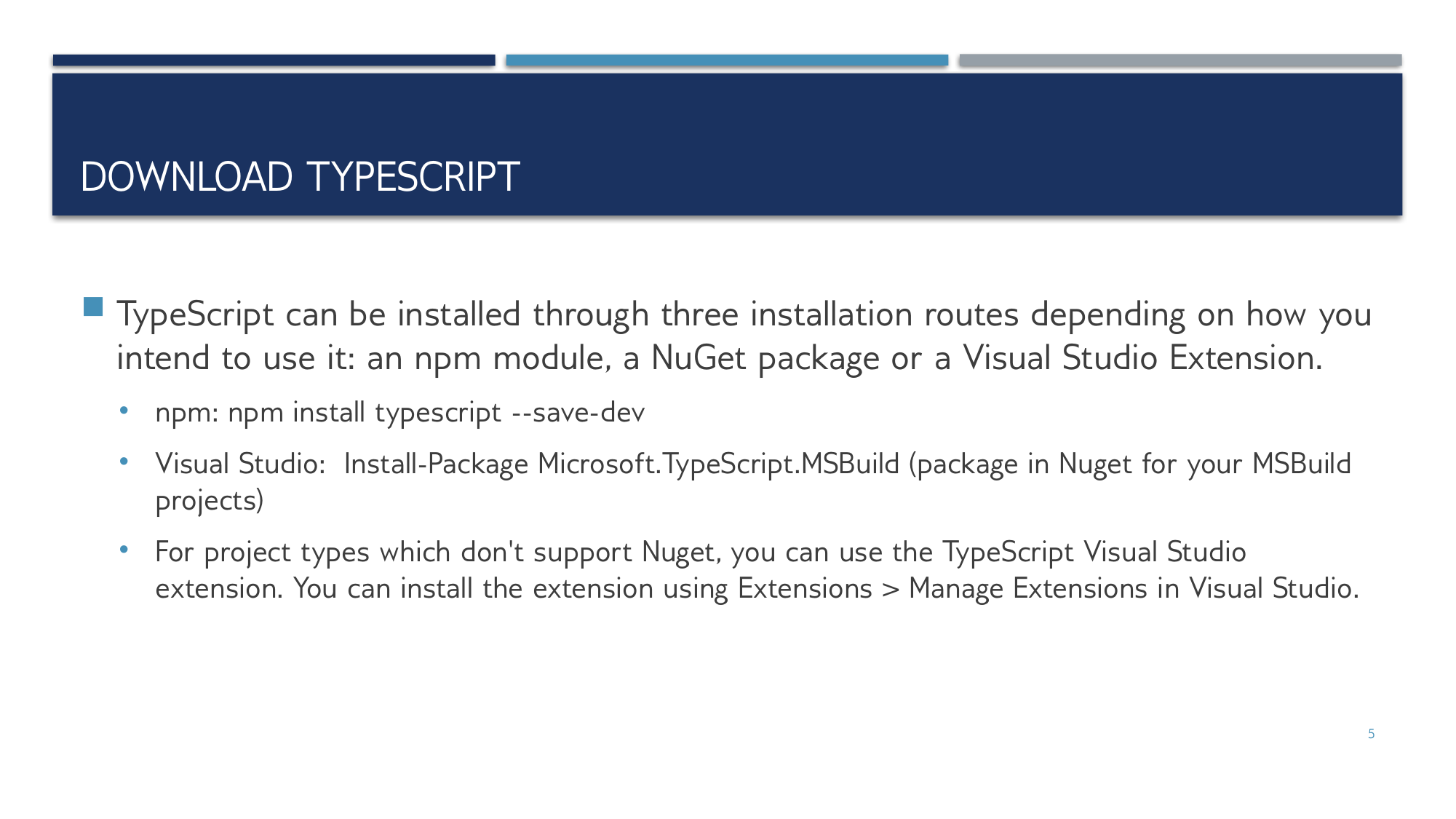

# Download TypeScript
TypeScript can be installed through three installation routes depending on how you intend to use it: an npm module, a NuGet package or a Visual Studio Extension.
npm: npm install typescript --save-dev
Visual Studio:  Install-Package Microsoft.TypeScript.MSBuild (package in Nuget for your MSBuild projects)
For project types which don't support Nuget, you can use the TypeScript Visual Studio extension. You can install the extension using Extensions > Manage Extensions in Visual Studio.

5